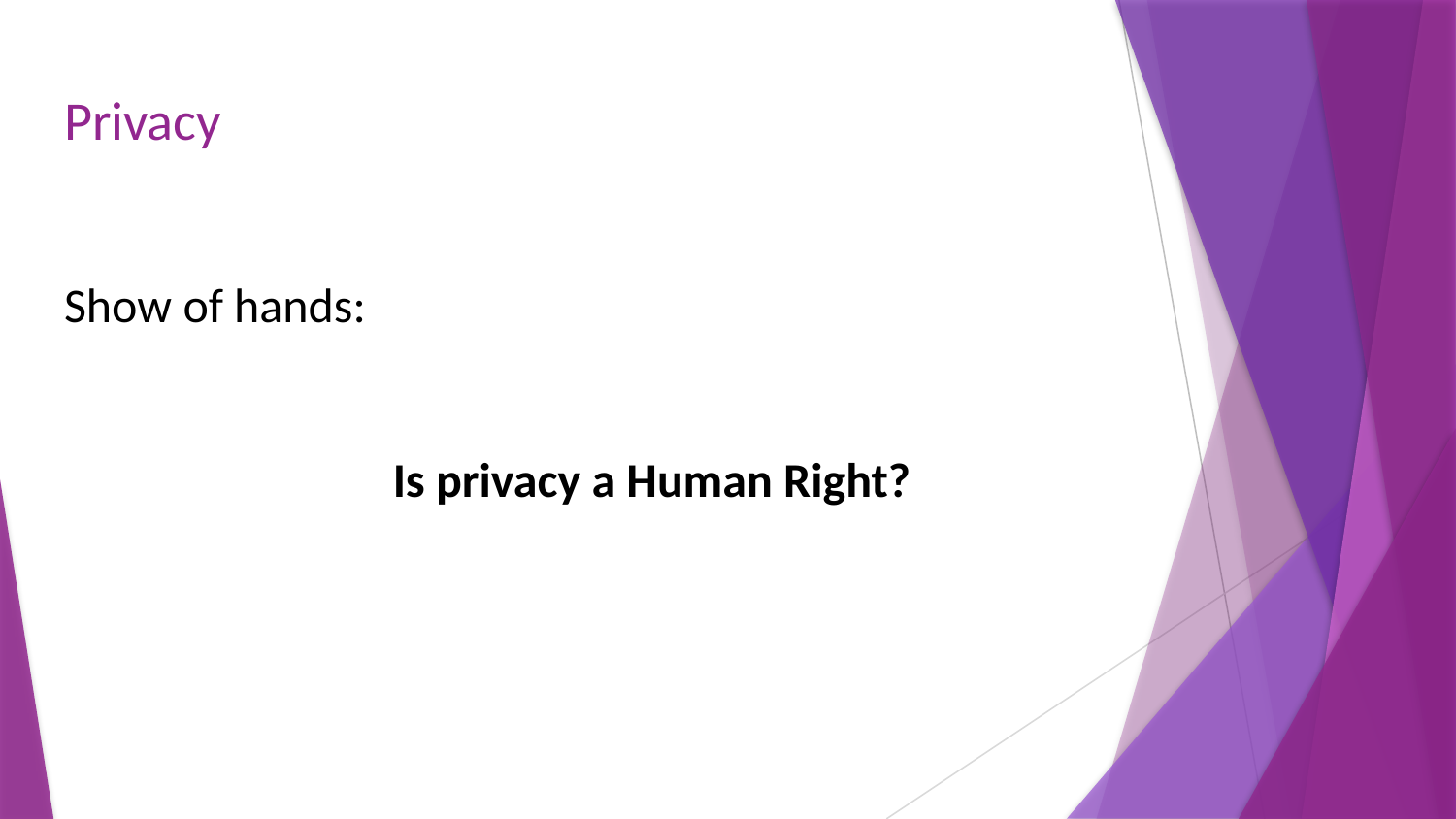

# Privacy
Show of hands:

Is privacy a Human Right?